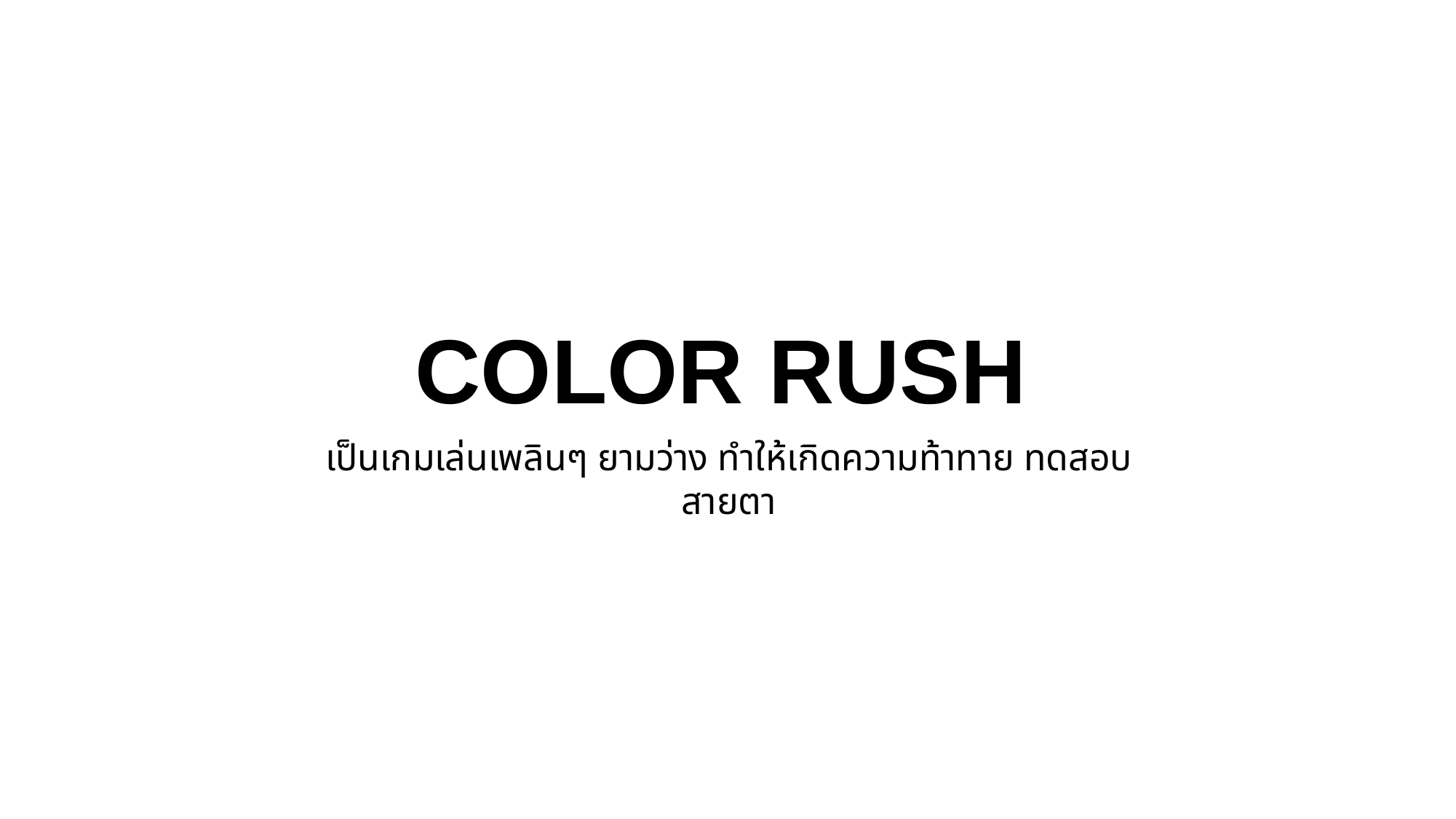

# COLOR RUSH
เป็นเกมเล่นเพลินๆ ยามว่าง ทำให้เกิดความท้าทาย ทดสอบสายตา